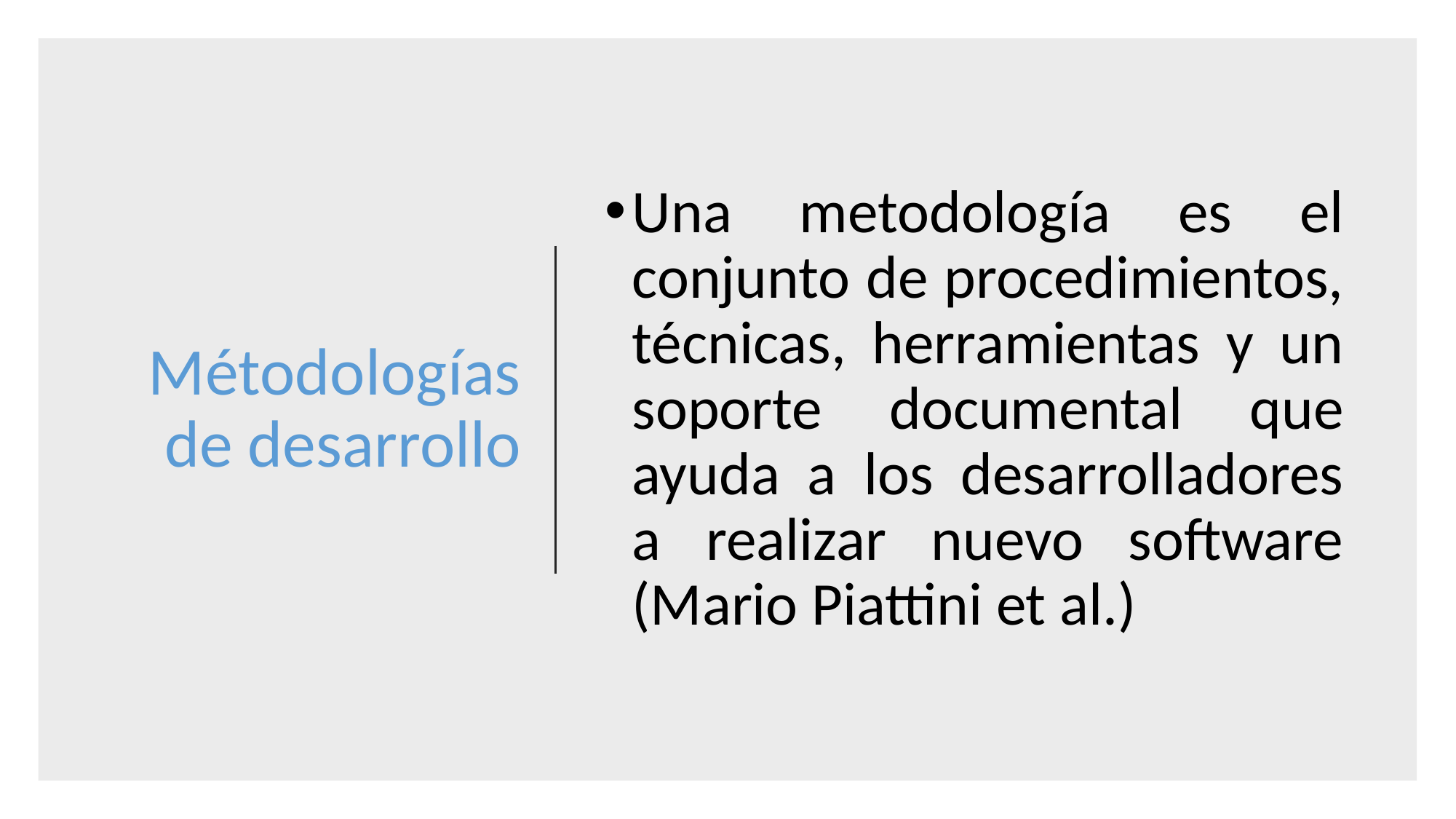

# Métodologías de desarrollo
Una metodología es el conjunto de procedimientos, técnicas, herramientas y un soporte documental que ayuda a los desarrolladores a realizar nuevo software (Mario Piattini et al.)